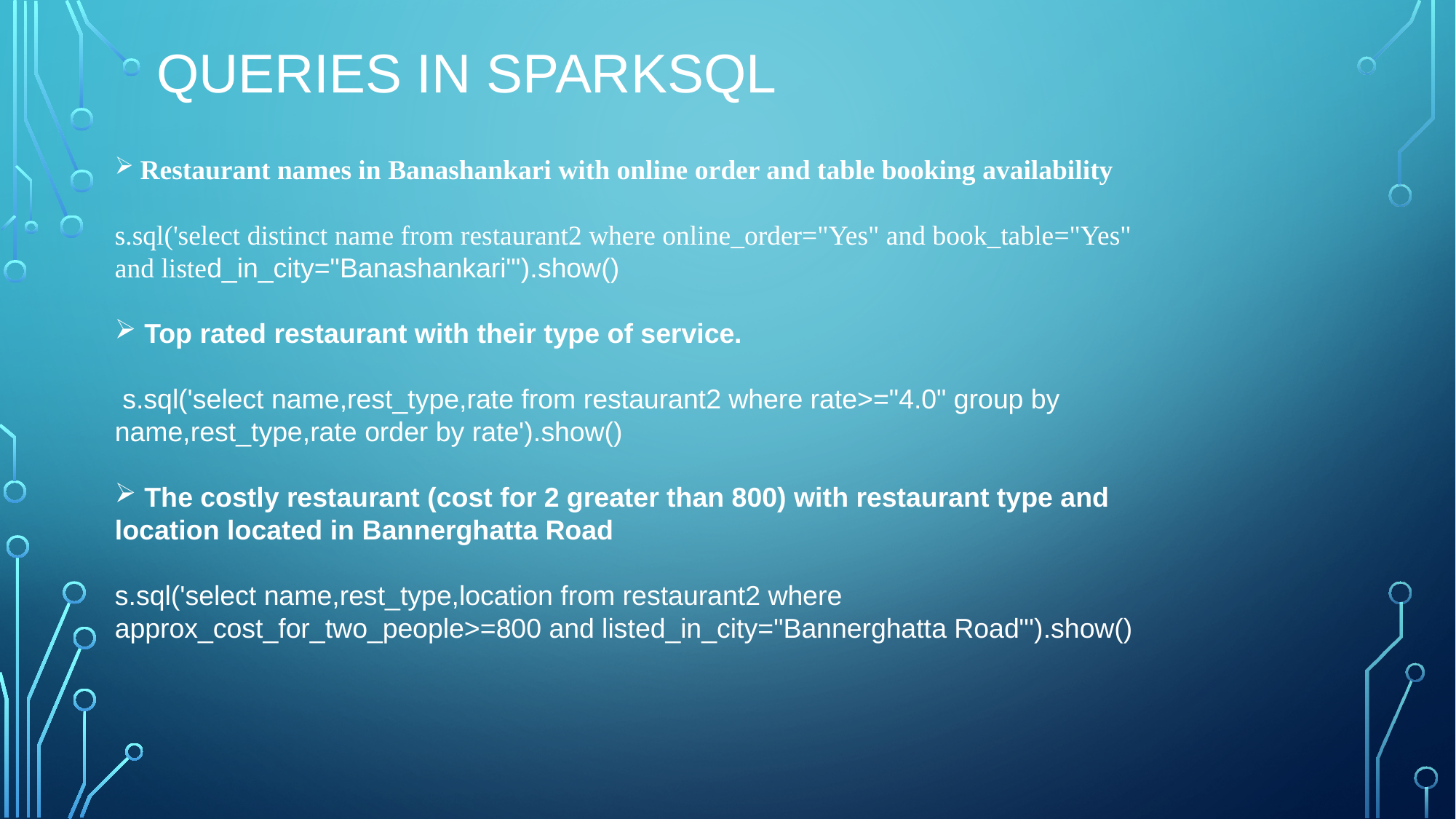

# Queries in sparksql
 Restaurant names in Banashankari with online order and table booking availability

s.sql('select distinct name from restaurant2 where online_order="Yes" and book_table="Yes" and listed_in_city="Banashankari"').show()

 Top rated restaurant with their type of service.

 s.sql('select name,rest_type,rate from restaurant2 where rate>="4.0" group by name,rest_type,rate order by rate').show()

 The costly restaurant (cost for 2 greater than 800) with restaurant type and location located in Bannerghatta Road

s.sql('select name,rest_type,location from restaurant2 where approx_cost_for_two_people>=800 and listed_in_city="Bannerghatta Road"').show()